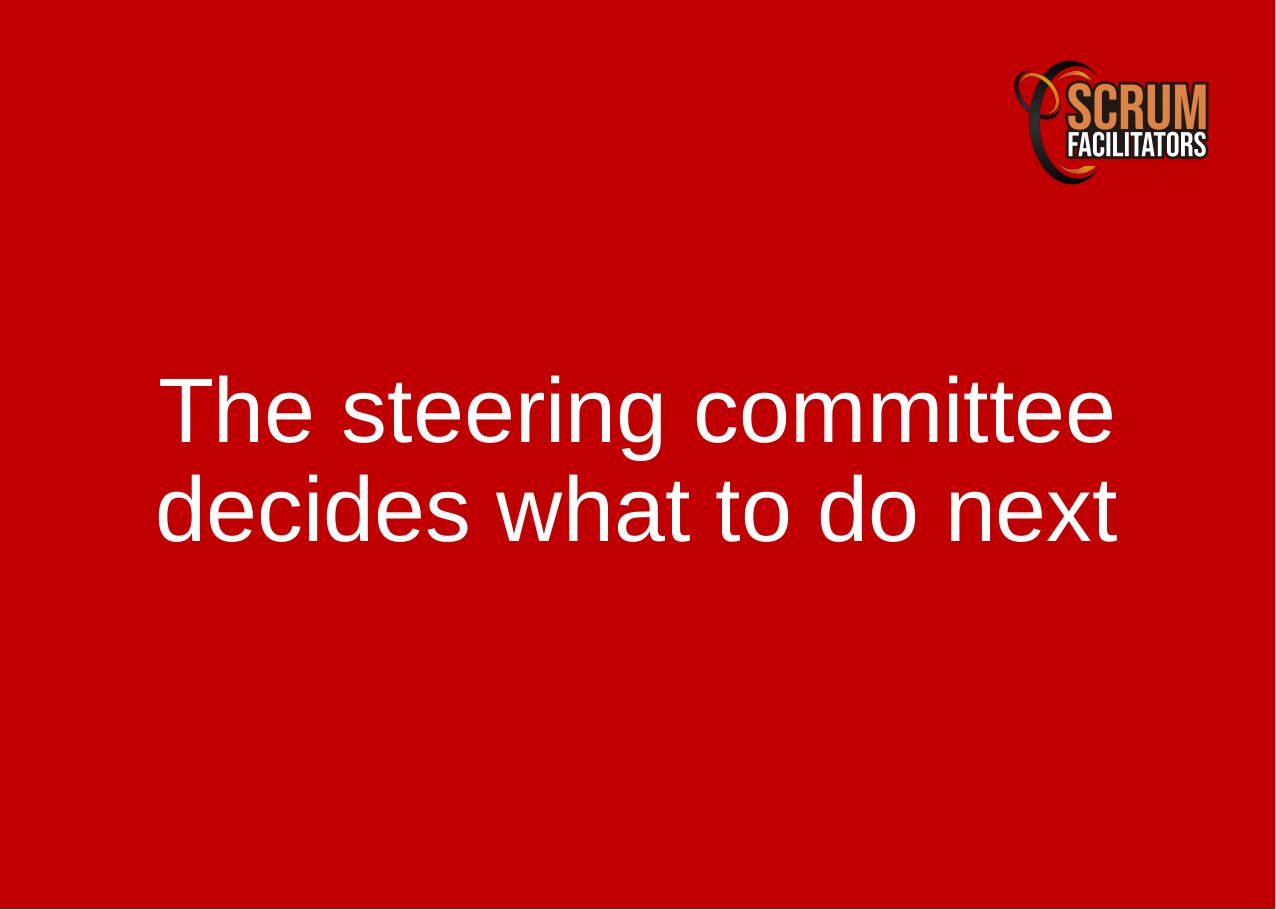

The steering committee decides what to do next